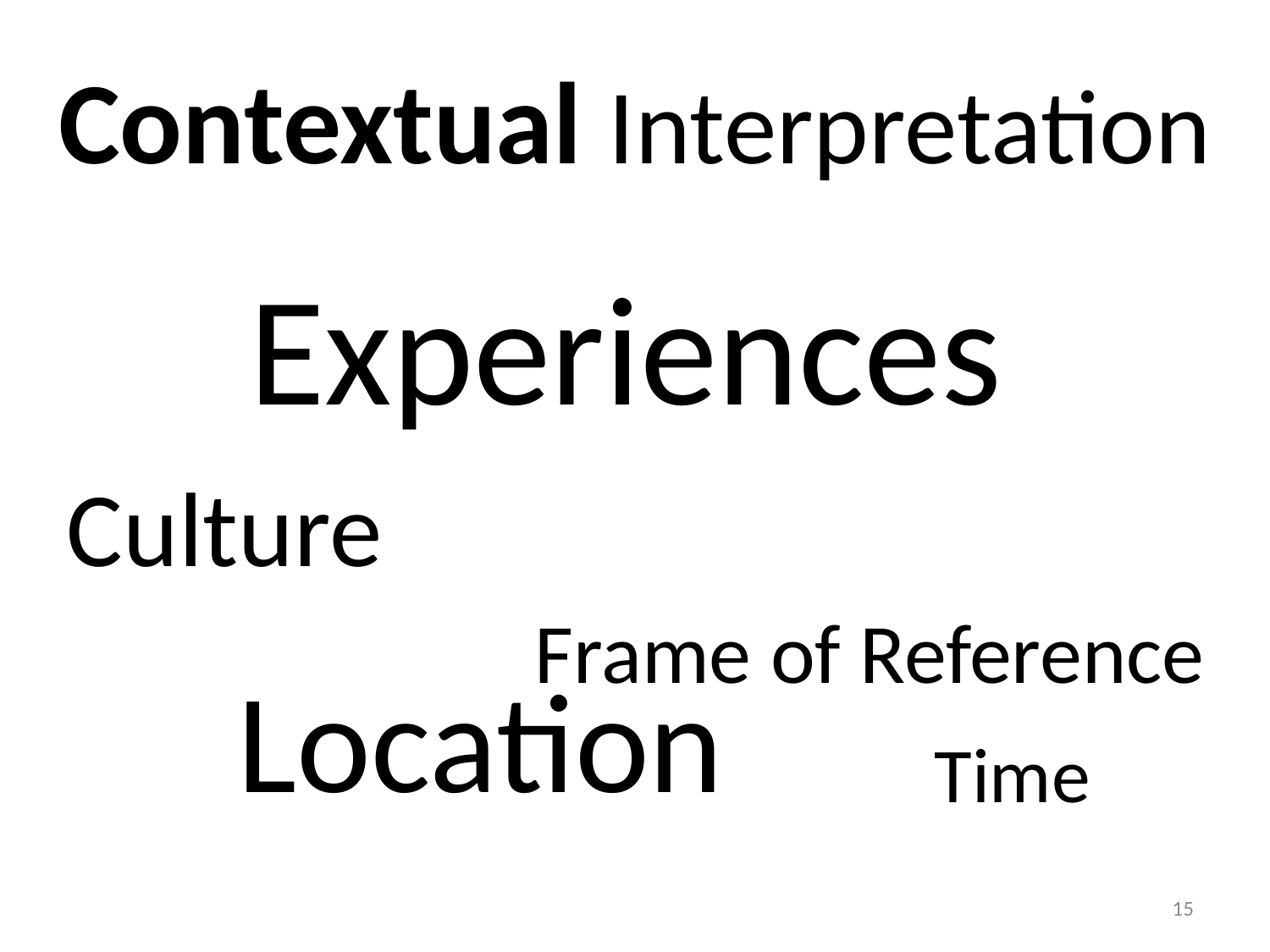

# Contextual Interpretation
Experiences
Culture
Frame of Reference
Location
Time
15